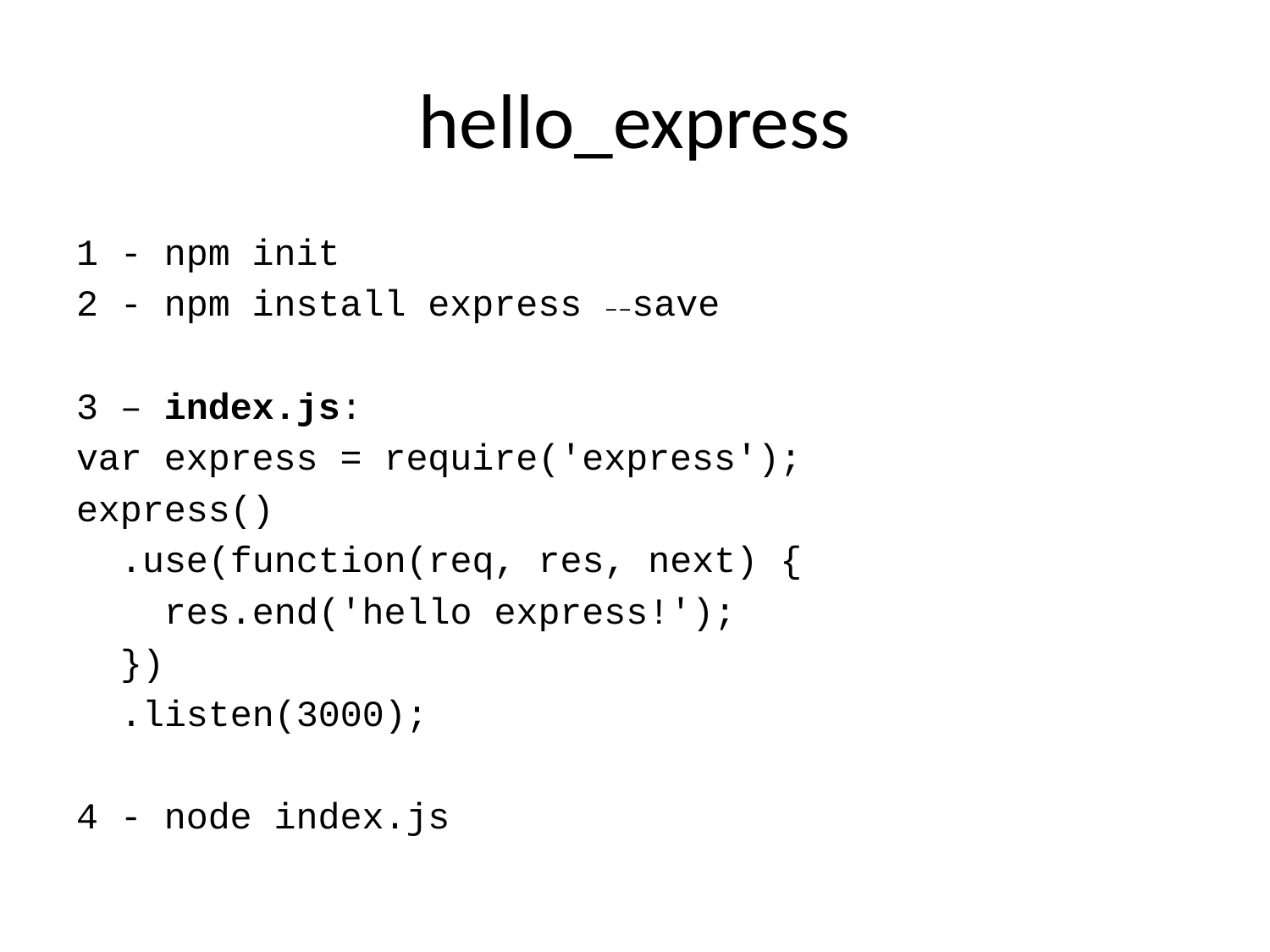

# hello_express
1 - npm init
2 - npm install express ––save

3 – index.js:
var express = require('express');
express()
  .use(function(req, res, next) {
    res.end('hello express!');
  })
  .listen(3000);

4 - node index.js